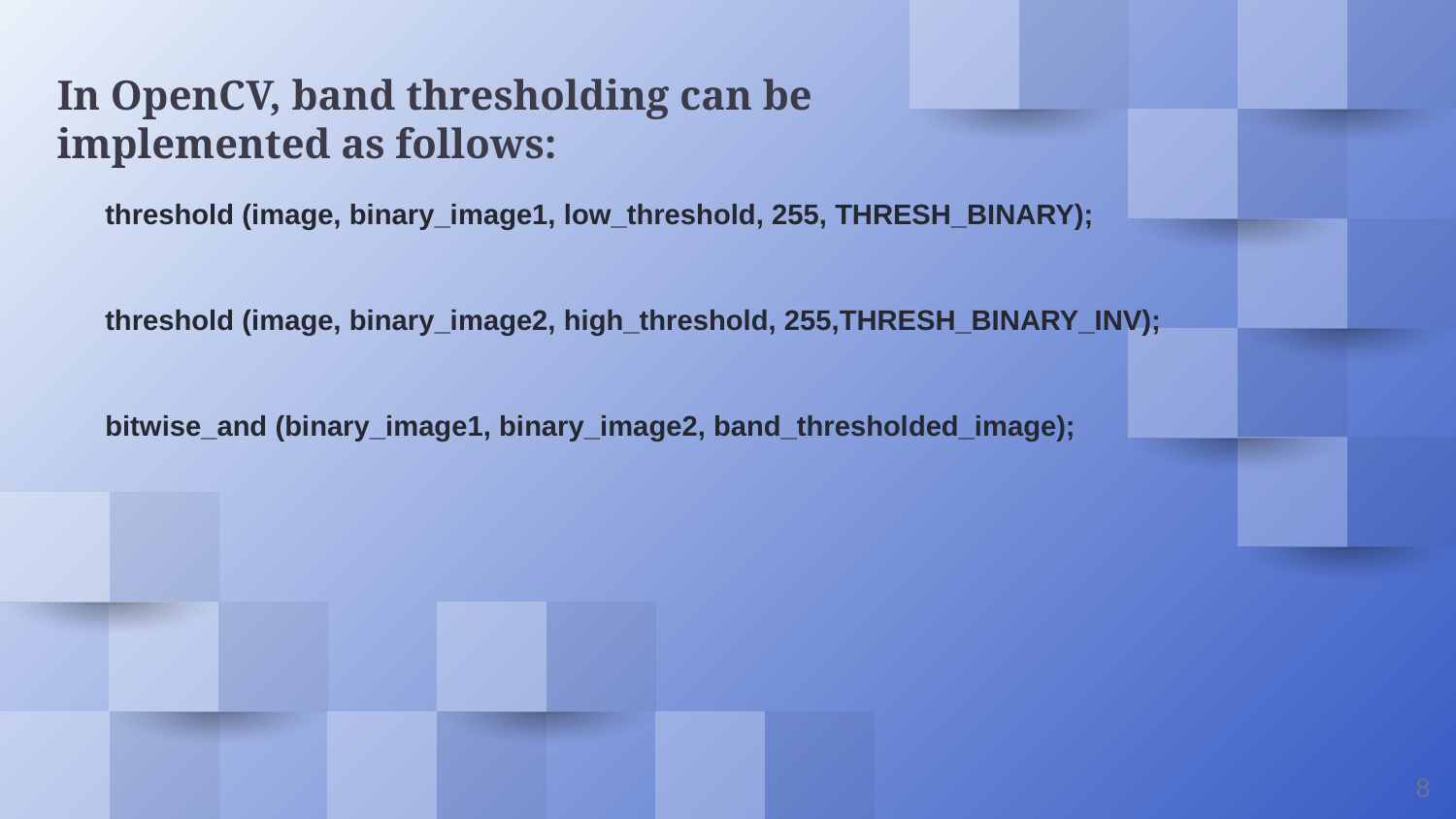

In OpenCV, band thresholding can be implemented as follows:
threshold (image, binary_image1, low_threshold, 255, THRESH_BINARY);

threshold (image, binary_image2, high_threshold, 255,THRESH_BINARY_INV);

bitwise_and (binary_image1, binary_image2, band_thresholded_image);
8